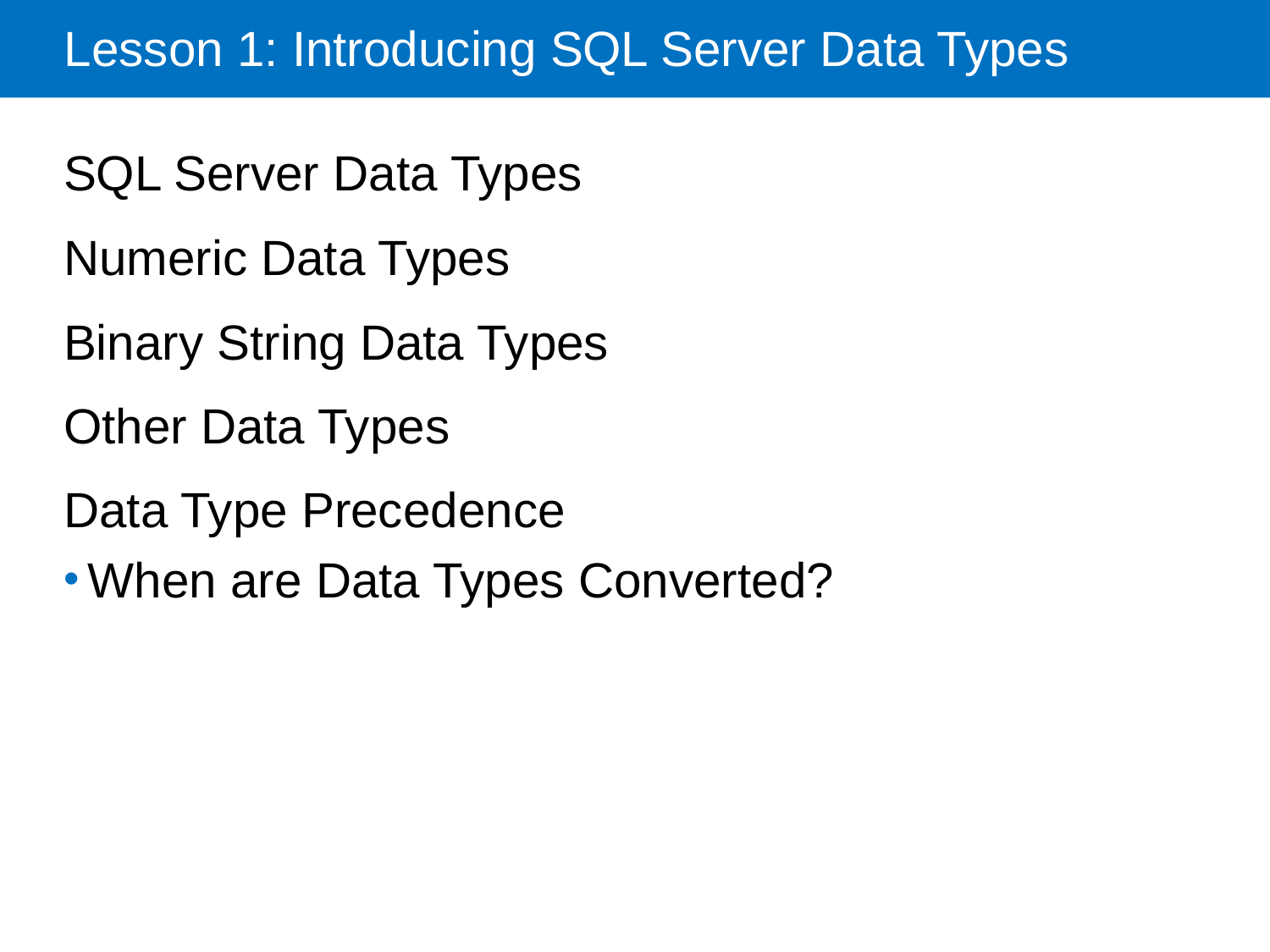

# Lesson 1: Introducing SQL Server Data Types
SQL Server Data Types
Numeric Data Types
Binary String Data Types
Other Data Types
Data Type Precedence
When are Data Types Converted?